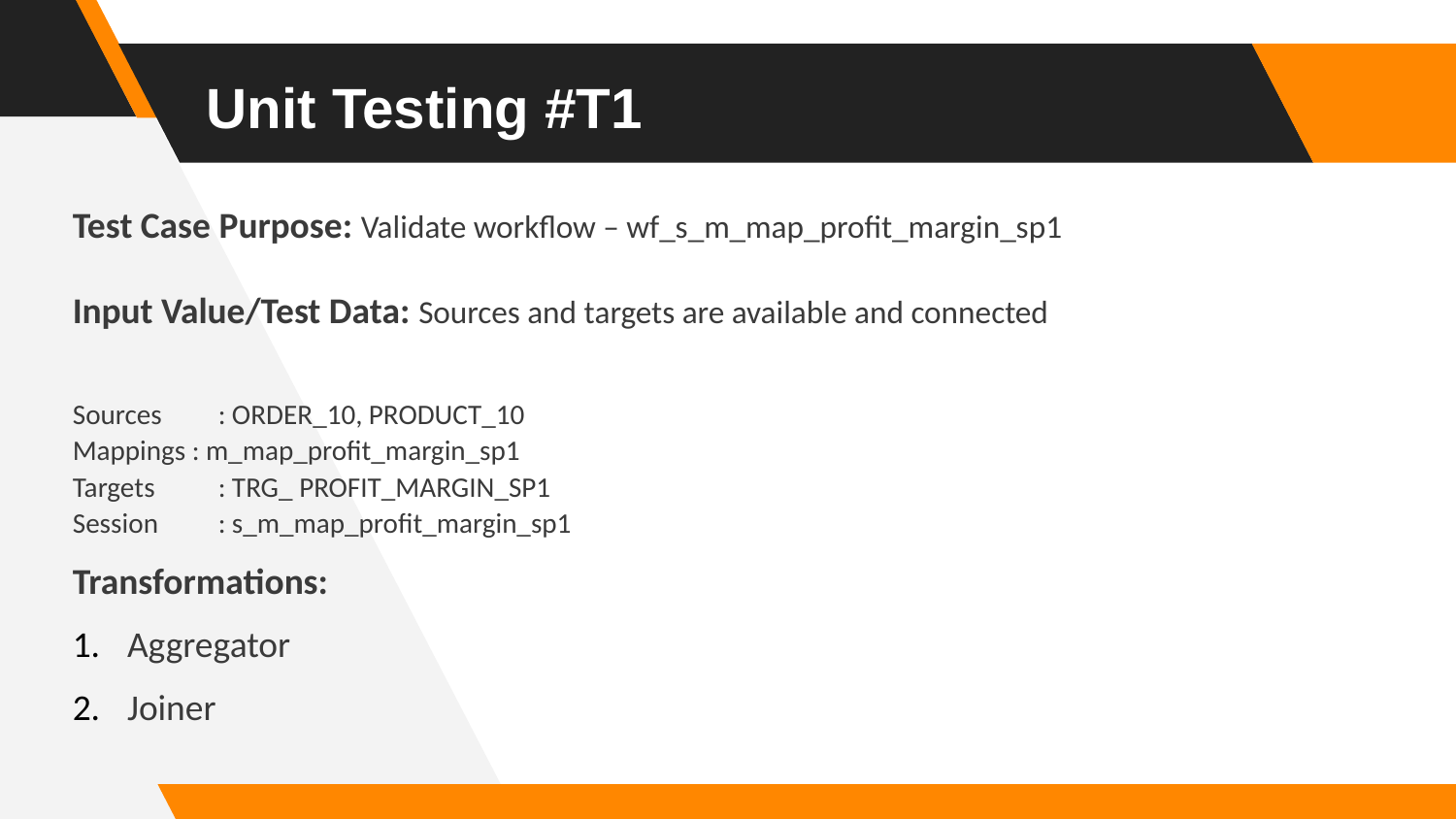

Unit Testing #T1
Test Case Purpose: Validate workflow – wf_s_m_map_profit_margin_sp1

Input Value/Test Data: Sources and targets are available and connected
Sources 	: ORDER_10, PRODUCT_10
Mappings : m_map_profit_margin_sp1
Targets 	: TRG_ PROFIT_MARGIN_SP1
Session 	: s_m_map_profit_margin_sp1
Transformations:
Aggregator
Joiner